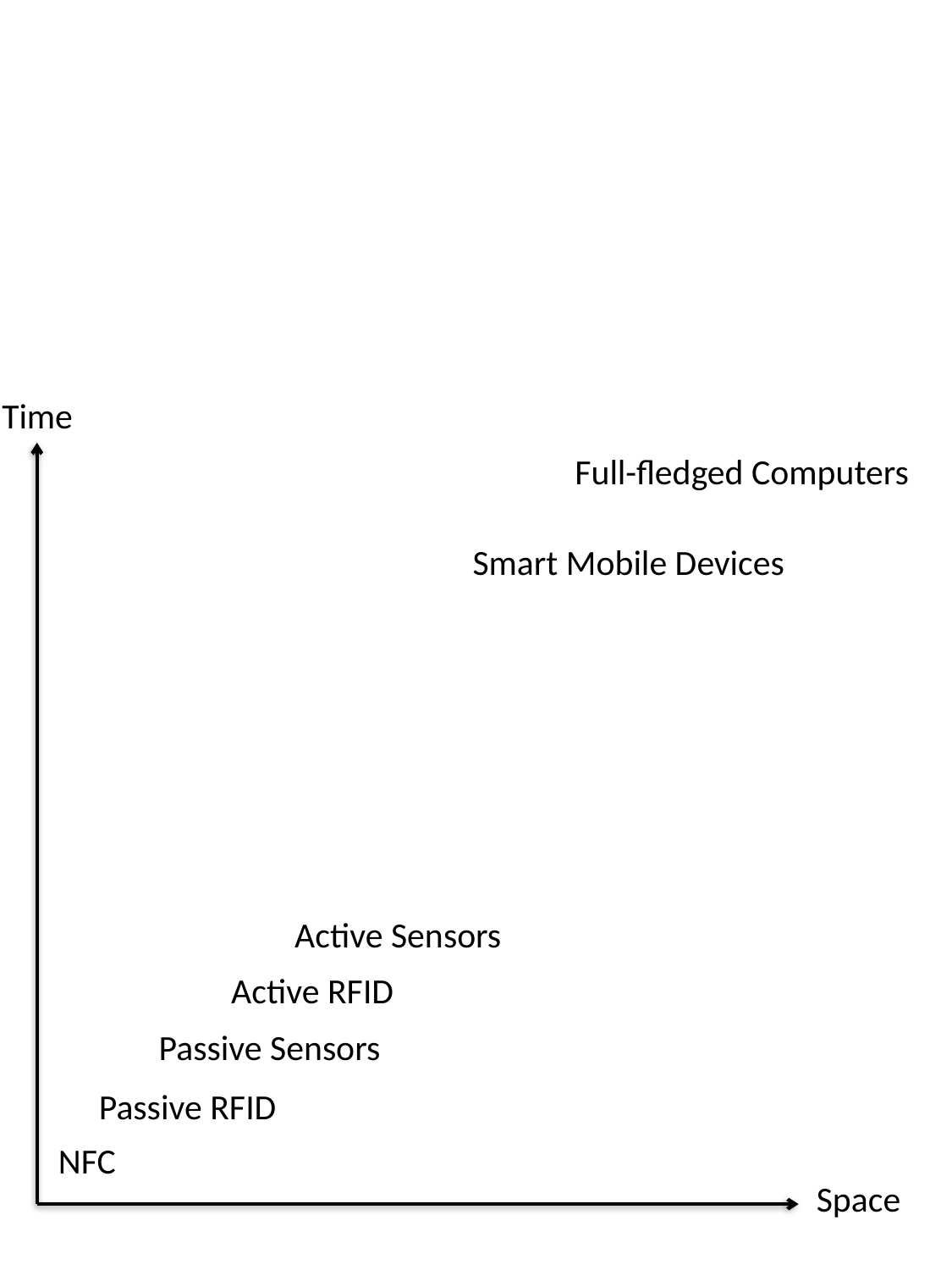

Time
Full-fledged Computers
Smart Mobile Devices
Active Sensors
Active RFID
Passive Sensors
Passive RFID
NFC
Space